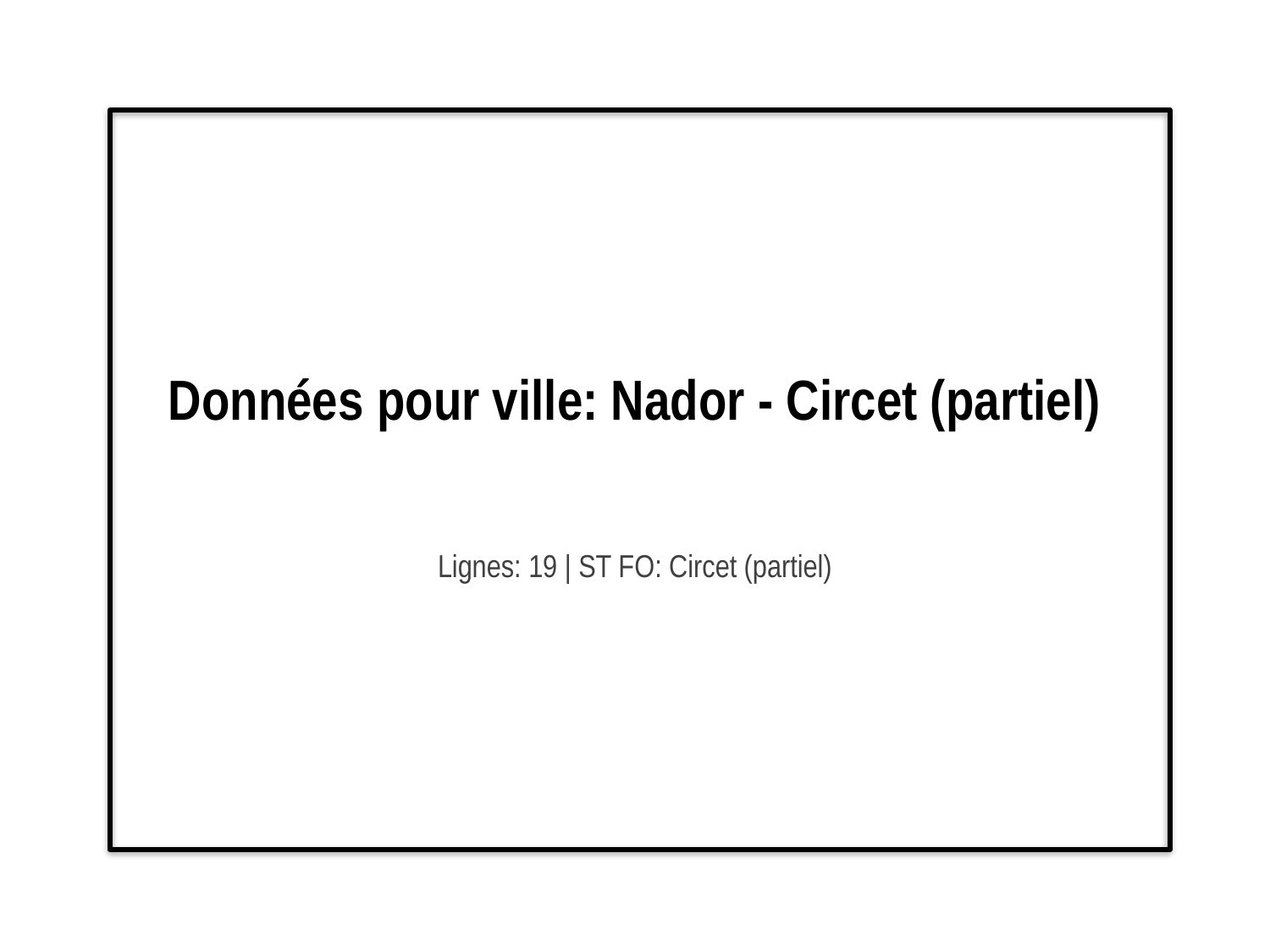

# Données pour ville: Nador - Circet (partiel)
Lignes: 19 | ST FO: Circet (partiel)